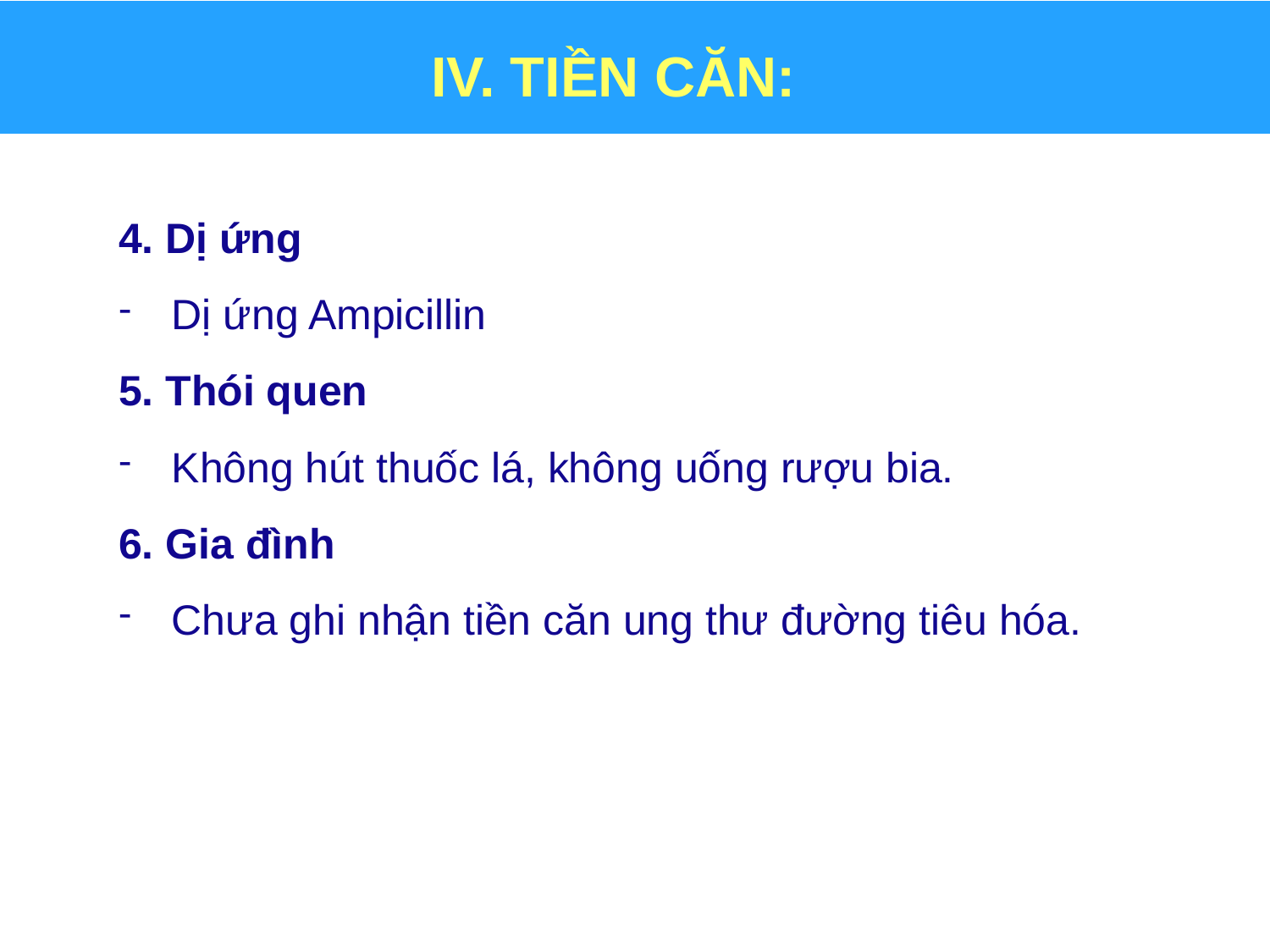

# IV. TIỀN CĂN:
4. Dị ứng
Dị ứng Ampicillin
5. Thói quen
Không hút thuốc lá, không uống rượu bia.
6. Gia đình
Chưa ghi nhận tiền căn ung thư đường tiêu hóa.